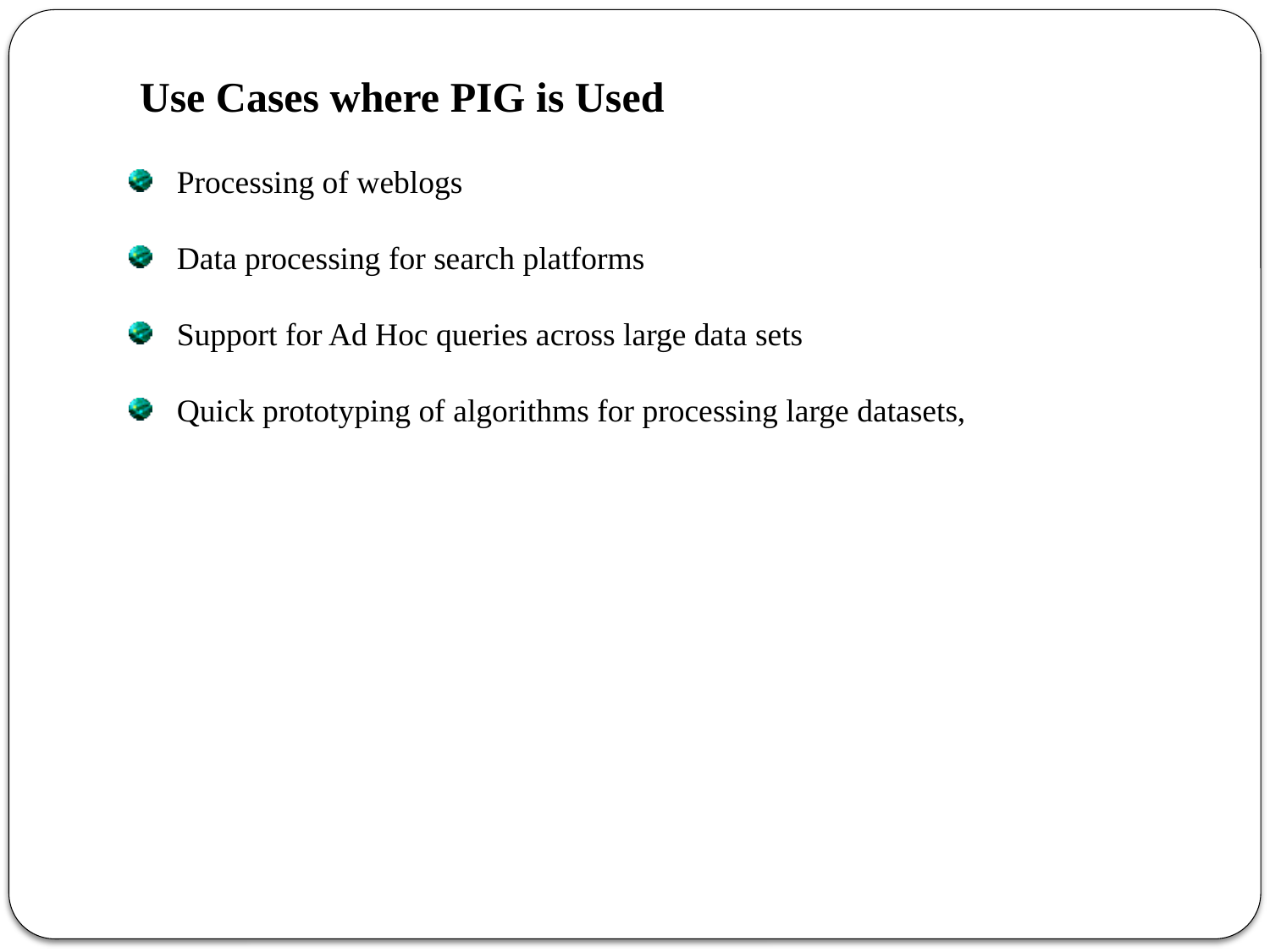

Use Cases where PIG is Used
Processing of weblogs

Data processing for search platforms

Support for Ad Hoc queries across large data sets

Quick prototyping of algorithms for processing large datasets,